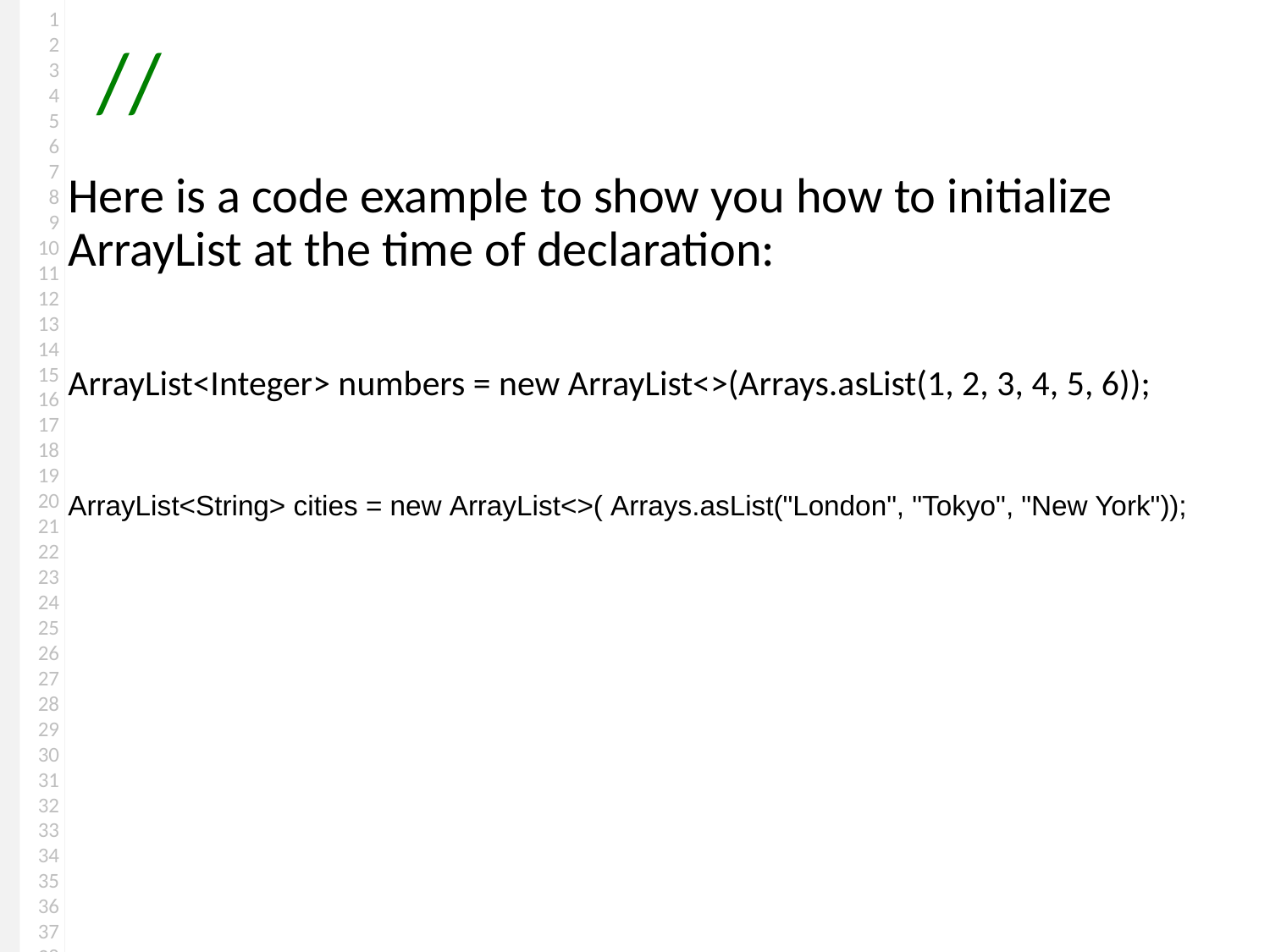

#
Here is a code example to show you how to initialize ArrayList at the time of declaration:

ArrayList<Integer> numbers = new ArrayList<>(Arrays.asList(1, 2, 3, 4, 5, 6));

ArrayList<String> cities = new ArrayList<>( Arrays.asList("London", "Tokyo", "New York"));